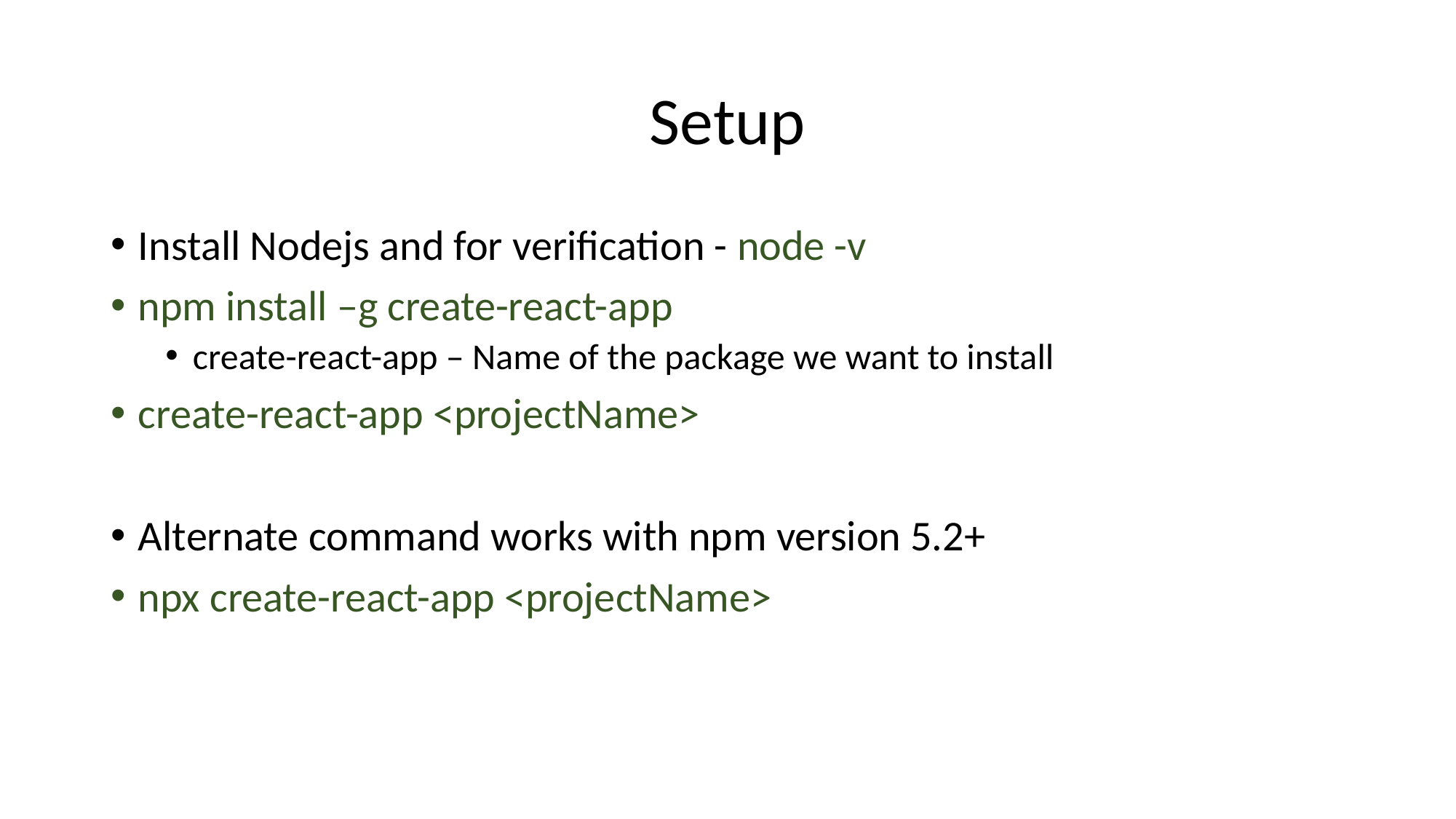

# Setup
Install Nodejs and for verification - node -v
npm install –g create-react-app
create-react-app – Name of the package we want to install
create-react-app <projectName>

Alternate command works with npm version 5.2+
npx create-react-app <projectName>